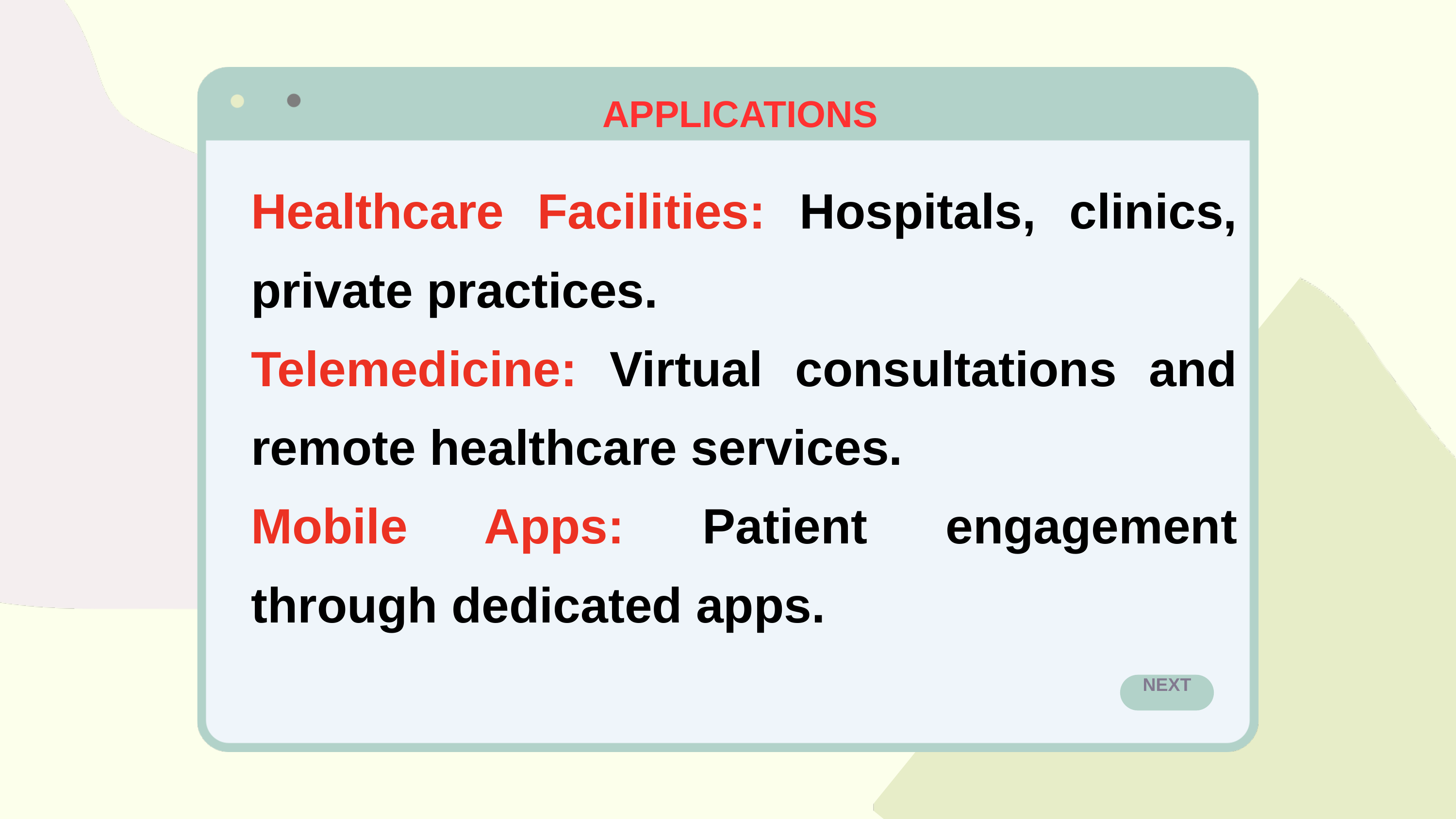

APPLICATIONS
Healthcare Facilities: Hospitals, clinics, private practices.
Telemedicine: Virtual consultations and remote healthcare services.
Mobile Apps: Patient engagement through dedicated apps.

NEXT